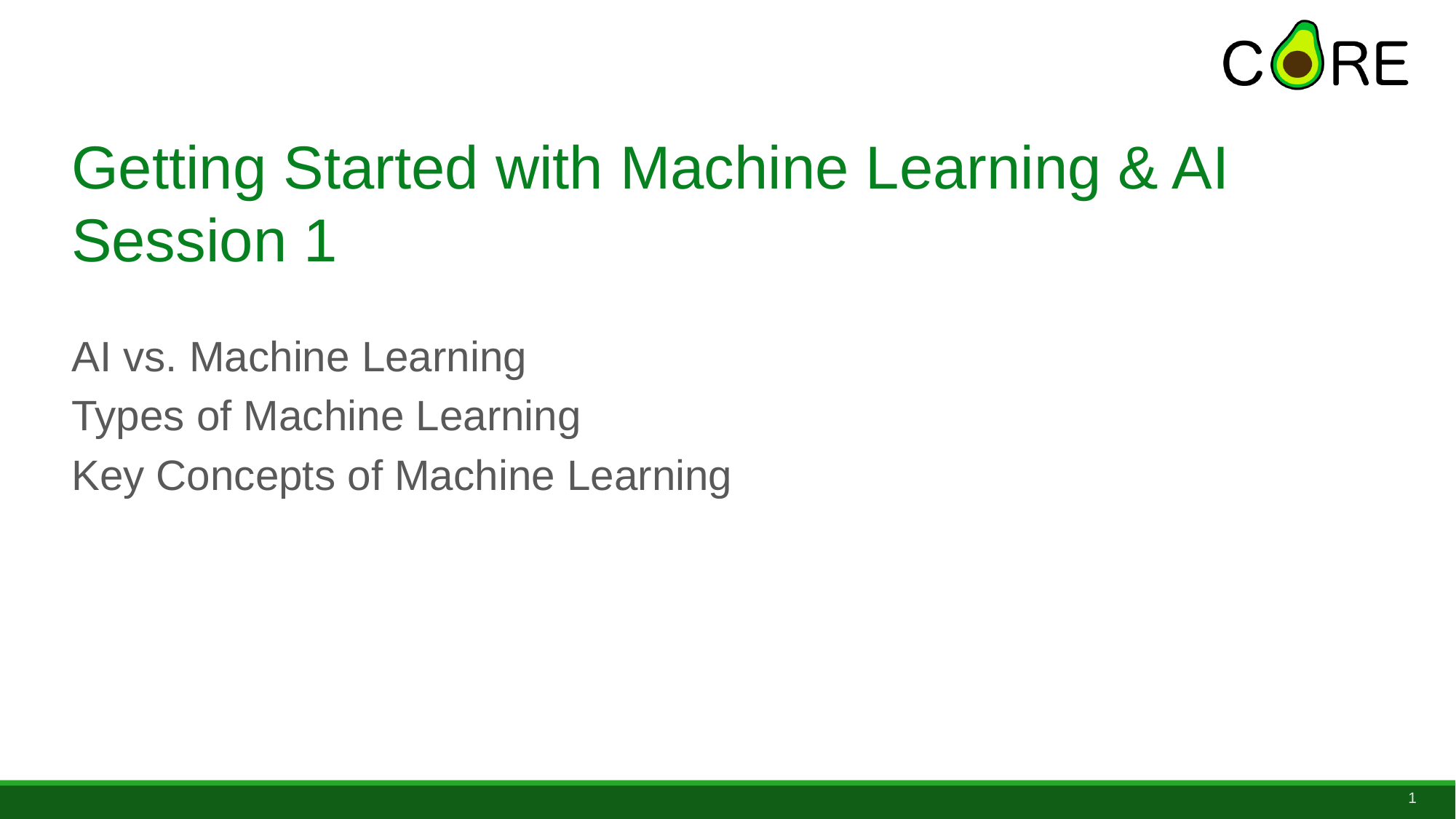

# Getting Started with Machine Learning & AI Session 1
AI vs. Machine Learning
Types of Machine Learning
Key Concepts of Machine Learning